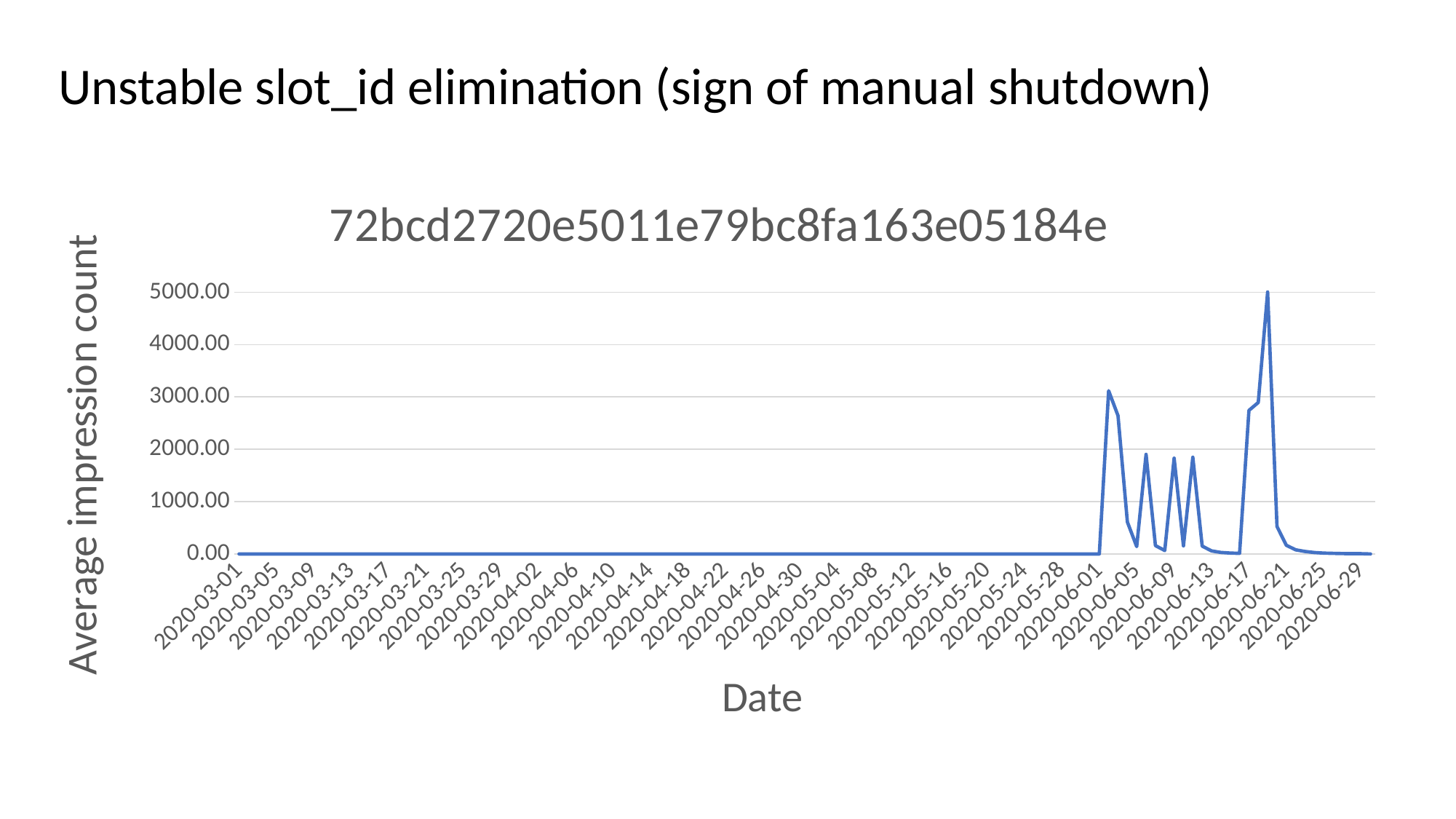

Unstable slot_id elimination (sign of manual shutdown)

### Chart: 72bcd2720e5011e79bc8fa163e05184e

| Category | 72bcd2720e5011e79bc8fa163e05184e |
|---|---|
| 43891 | 0.0 |
| 43892 | 0.0 |
| 43893 | 0.0 |
| 43894 | 0.0 |
| 43895 | 0.0 |
| 43896 | 0.0 |
| 43897 | 0.0 |
| 43898 | 0.0 |
| 43899 | 0.0 |
| 43900 | 0.0 |
| 43901 | 0.0 |
| 43902 | 0.0 |
| 43903 | 0.0 |
| 43904 | 0.0 |
| 43905 | 0.0 |
| 43906 | 0.0 |
| 43907 | 0.0 |
| 43908 | 0.0 |
| 43909 | 0.0 |
| 43910 | 0.0 |
| 43911 | 0.0 |
| 43912 | 0.0 |
| 43913 | 0.0 |
| 43914 | 0.0 |
| 43915 | 0.0 |
| 43916 | 0.0 |
| 43917 | 0.0 |
| 43918 | 0.0 |
| 43919 | 0.0 |
| 43920 | 0.0 |
| 43921 | 0.0 |
| 43922 | 0.0 |
| 43923 | 0.0 |
| 43924 | 0.0 |
| 43925 | 0.0 |
| 43926 | 0.0 |
| 43927 | 0.0 |
| 43928 | 0.0 |
| 43929 | 0.0 |
| 43930 | 0.0 |
| 43931 | 0.0 |
| 43932 | 0.0 |
| 43933 | 0.0 |
| 43934 | 0.0 |
| 43935 | 0.0 |
| 43936 | 0.0 |
| 43937 | 0.0 |
| 43938 | 0.0 |
| 43939 | 0.0 |
| 43940 | 0.0 |
| 43941 | 0.0 |
| 43942 | 0.0 |
| 43943 | 0.0 |
| 43944 | 0.0 |
| 43945 | 0.0 |
| 43946 | 0.0 |
| 43947 | 0.0 |
| 43948 | 0.0 |
| 43949 | 0.0 |
| 43950 | 0.0 |
| 43951 | 0.0 |
| 43952 | 0.0 |
| 43953 | 0.0 |
| 43954 | 0.0 |
| 43955 | 0.0 |
| 43956 | 0.0 |
| 43957 | 0.0 |
| 43958 | 0.0 |
| 43959 | 0.0 |
| 43960 | 0.0 |
| 43961 | 0.0 |
| 43962 | 0.0 |
| 43963 | 0.0 |
| 43964 | 0.0 |
| 43965 | 0.0 |
| 43966 | 0.0 |
| 43967 | 0.0 |
| 43968 | 0.0 |
| 43969 | 0.0 |
| 43970 | 0.0 |
| 43971 | 0.0 |
| 43972 | 0.0 |
| 43973 | 0.0 |
| 43974 | 0.0 |
| 43975 | 0.0 |
| 43976 | 0.0 |
| 43977 | 0.0 |
| 43978 | 0.0 |
| 43979 | 0.0 |
| 43980 | 0.0 |
| 43981 | 0.0 |
| 43982 | 0.0 |
| 43983 | 0.0 |
| 43984 | 3117.32095749877 |
| 43985 | 2640.99218368343 |
| 43986 | 610.331216414264 |
| 43987 | 140.157791890571 |
| 43988 | 1902.41426477772 |
| 43989 | 158.657059110893 |
| 43990 | 65.28627259404 |
| 43991 | 1829.87982413287 |
| 43992 | 154.618466047874 |
| 43993 | 1847.91744015632 |
| 43994 | 149.550073277967 |
| 43995 | 57.9008304836345 |
| 43996 | 28.4416218856863 |
| 43997 | 17.0166096726917 |
| 43998 | 11.2823644357596 |
| 43999 | 2742.09916951636 |
| 44000 | 2893.42696629213 |
| 44001 | 5003.71323888617 |
| 44002 | 523.411822178798 |
| 44003 | 165.072789447972 |
| 44004 | 78.5129457743038 |
| 44005 | 46.8212017586712 |
| 44006 | 26.7288715192965 |
| 44007 | 15.8339032730825 |
| 44008 | 10.9946262823644 |
| 44009 | 7.12848070346849 |
| 44010 | 5.15974596971177 |
| 44011 | 4.19736199316072 |
| 44012 | 0.0 |